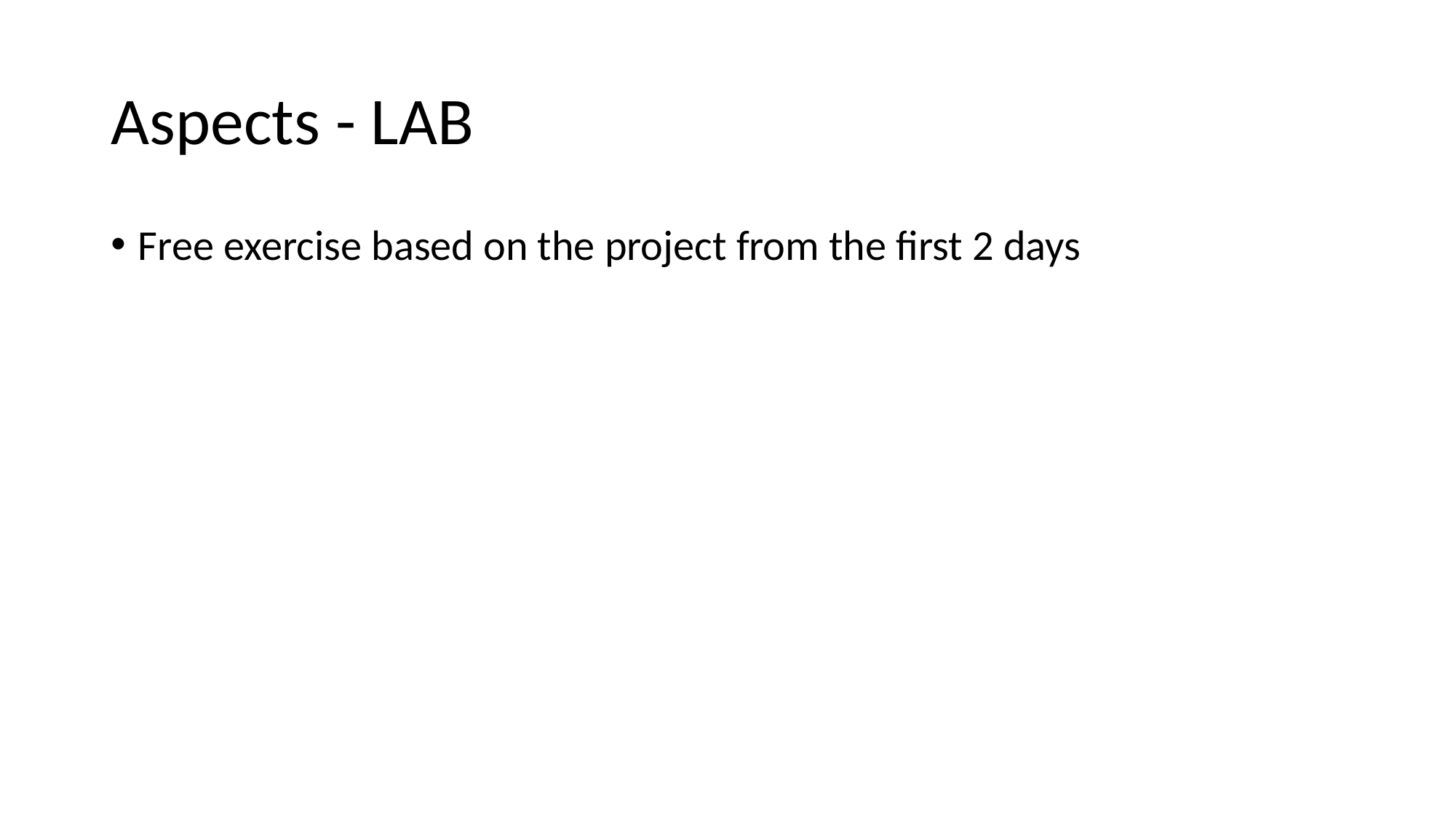

# Aspects - LAB
Free exercise based on the project from the first 2 days